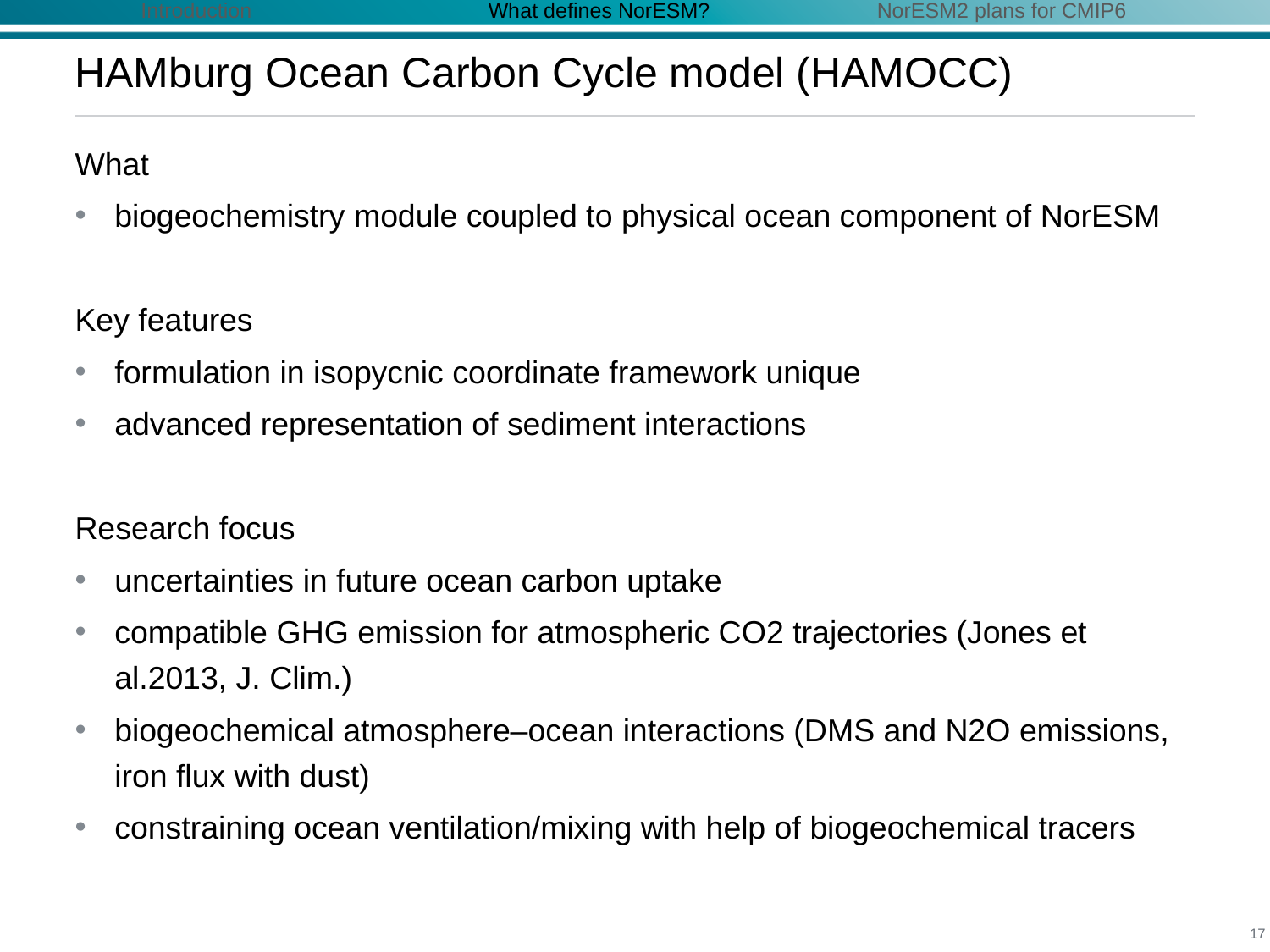

Introduction                                        What defines NorESM?                            NorESM2 plans for CMIP6
# HAMburg Ocean Carbon Cycle model (HAMOCC)
What
biogeochemistry module coupled to physical ocean component of NorESM

Key features
formulation in isopycnic coordinate framework unique
advanced representation of sediment interactions

Research focus
uncertainties in future ocean carbon uptake
compatible GHG emission for atmospheric CO2 trajectories (Jones et al.2013, J. Clim.)
biogeochemical atmosphere–ocean interactions (DMS and N2O emissions, iron flux with dust)
constraining ocean ventilation/mixing with help of biogeochemical tracers

17